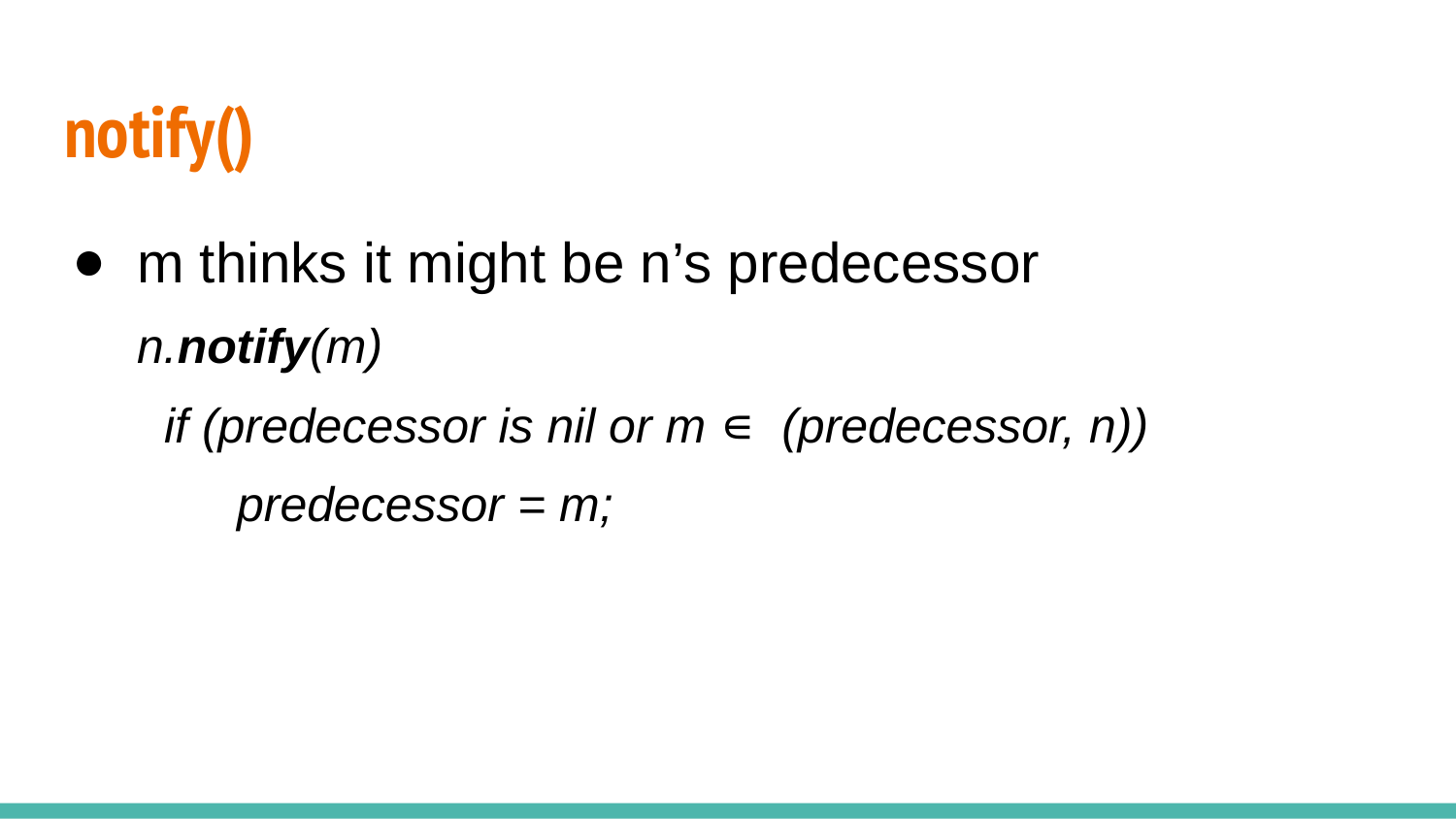

# notify()
m thinks it might be n’s predecessor
n.notify(m)
  if (predecessor is nil or m ∊  (predecessor, n))
  predecessor = m;